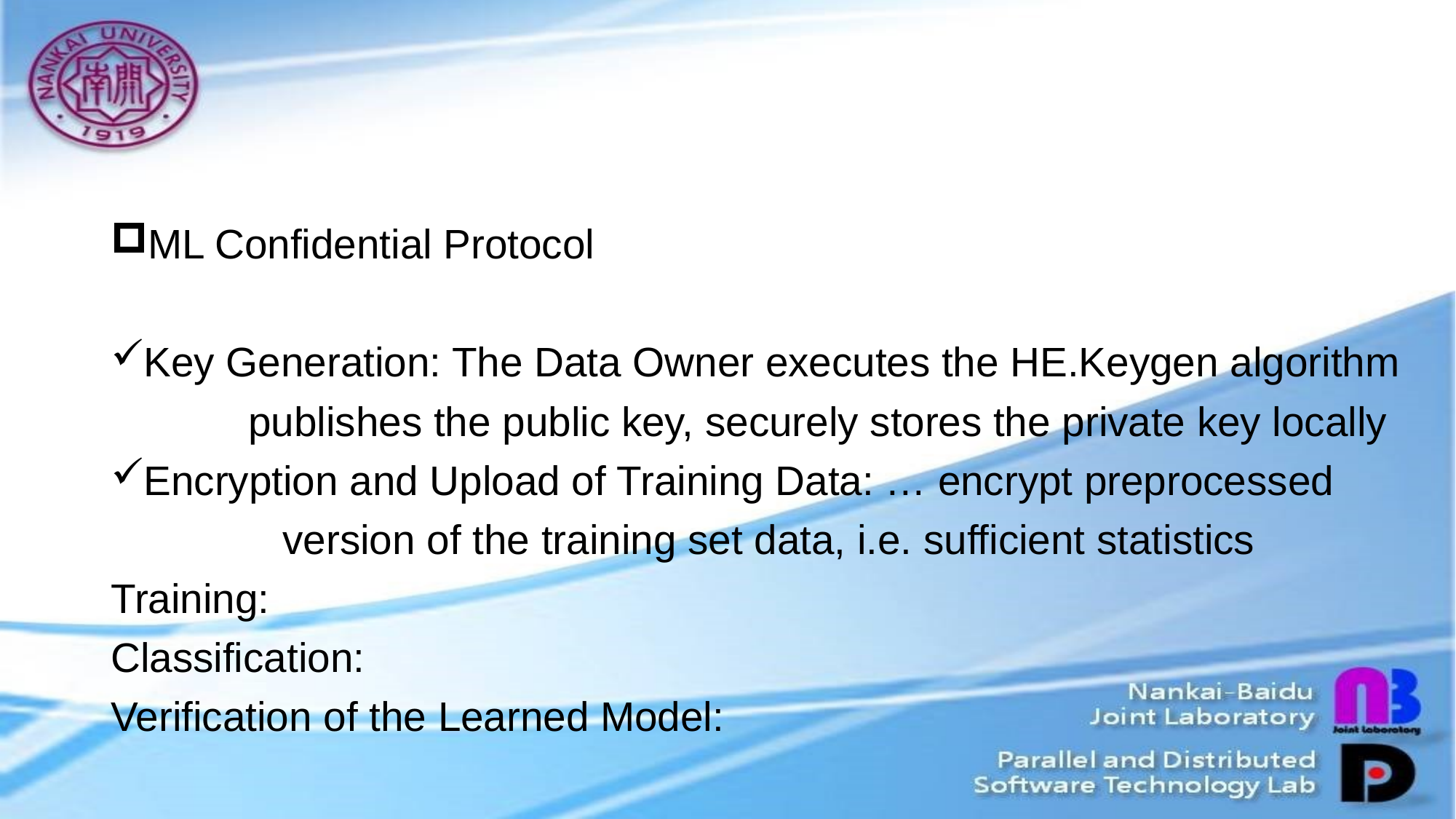

#
ML Confidential Protocol

Key Generation: The Data Owner executes the HE.Keygen algorithm
            publishes the public key, securely stores the private key locally
Encryption and Upload of Training Data: … encrypt preprocessed
               version of the training set data, i.e. sufficient statistics
Training:
Classification:
Verification of the Learned Model: